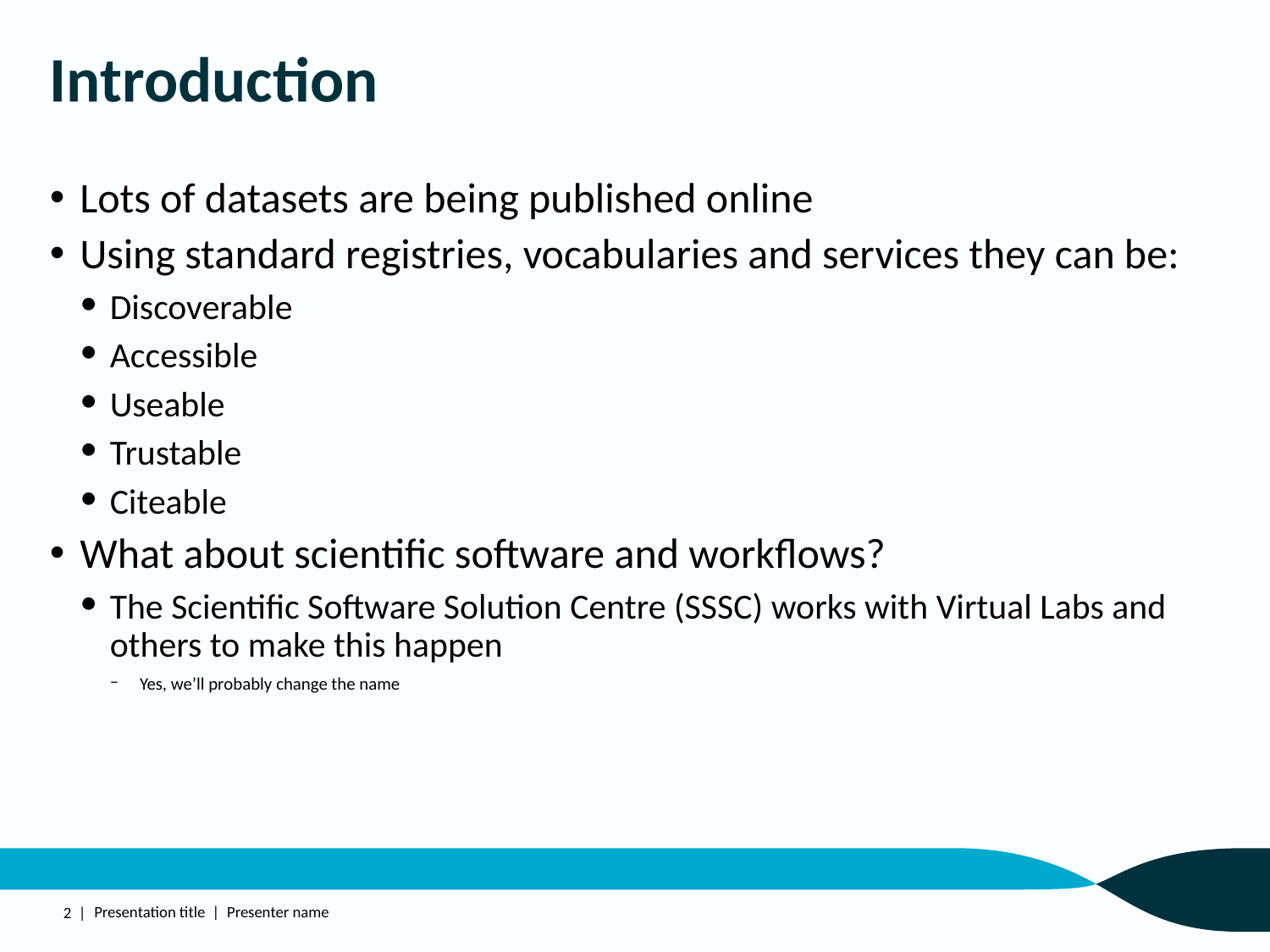

# Introduction
Lots of datasets are being published online
Using standard registries, vocabularies and services they can be:
Discoverable
Accessible
Useable
Trustable
Citeable
What about scientific software and workflows?
The Scientific Software Solution Centre (SSSC) works with Virtual Labs and others to make this happen
Yes, we’ll probably change the name

2  |
Presentation title  |  Presenter name